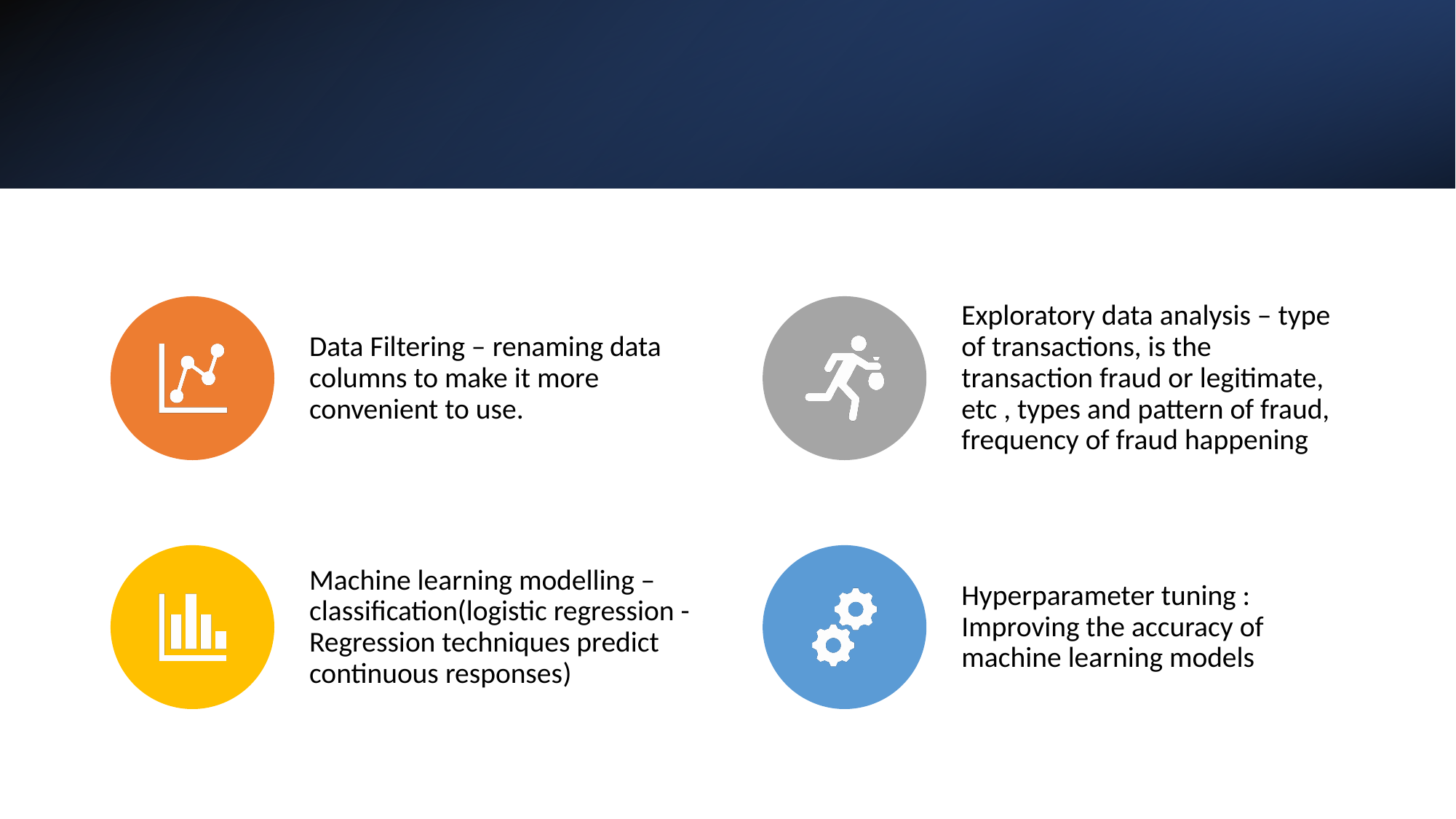

Data Filtering – renaming data columns to make it more convenient to use.
Exploratory data analysis – type of transactions, is the transaction fraud or legitimate, etc , types and pattern of fraud, frequency of fraud happening
Machine learning modelling – classification(logistic regression - Regression techniques predict continuous responses)
Hyperparameter tuning : Improving the accuracy of machine learning models